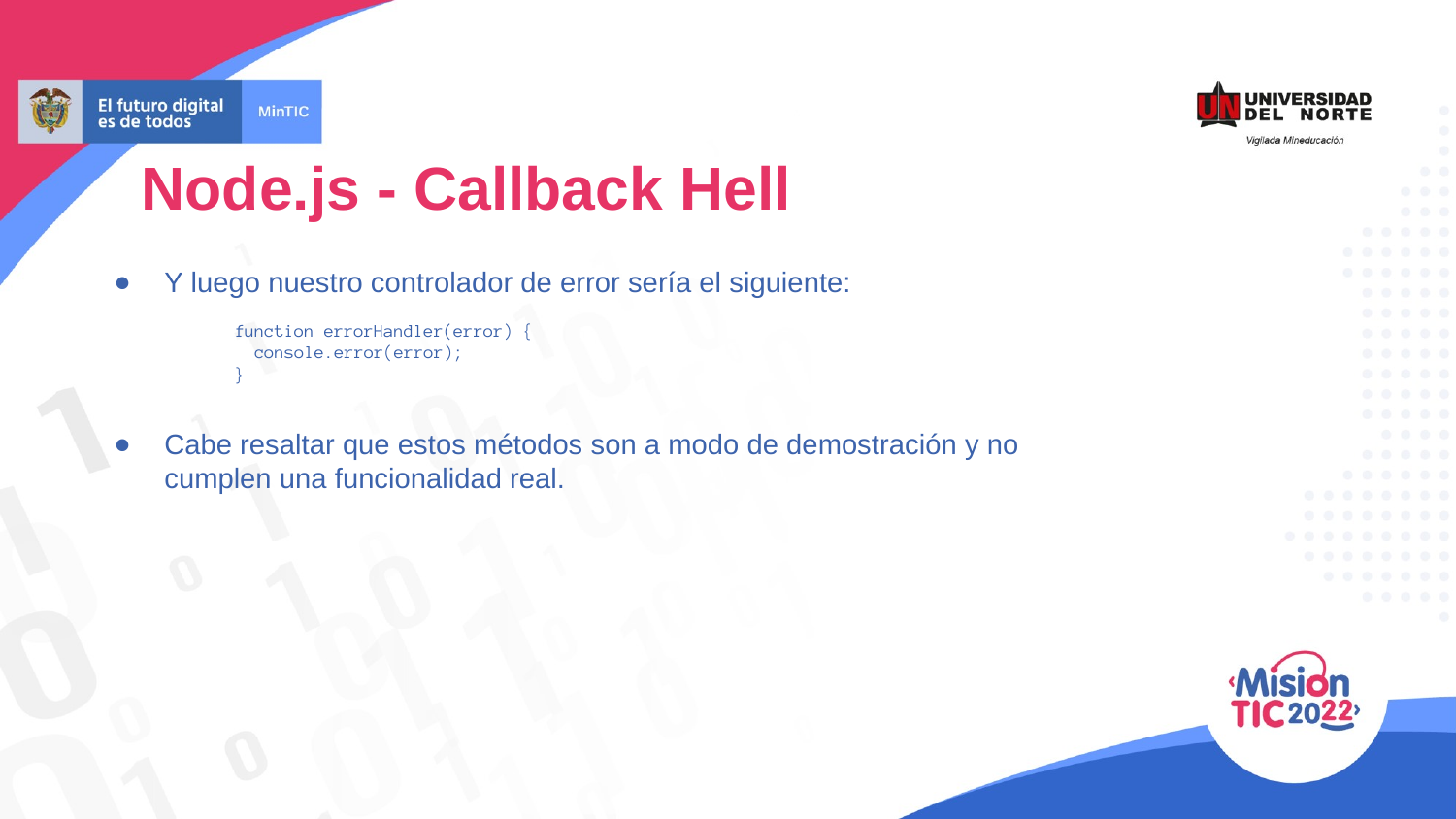

Node.js - Callback Hell
Y luego nuestro controlador de error sería el siguiente:
function errorHandler(error) {
  console.error(error);
}

Cabe resaltar que estos métodos son a modo de demostración y no
cumplen una funcionalidad real.